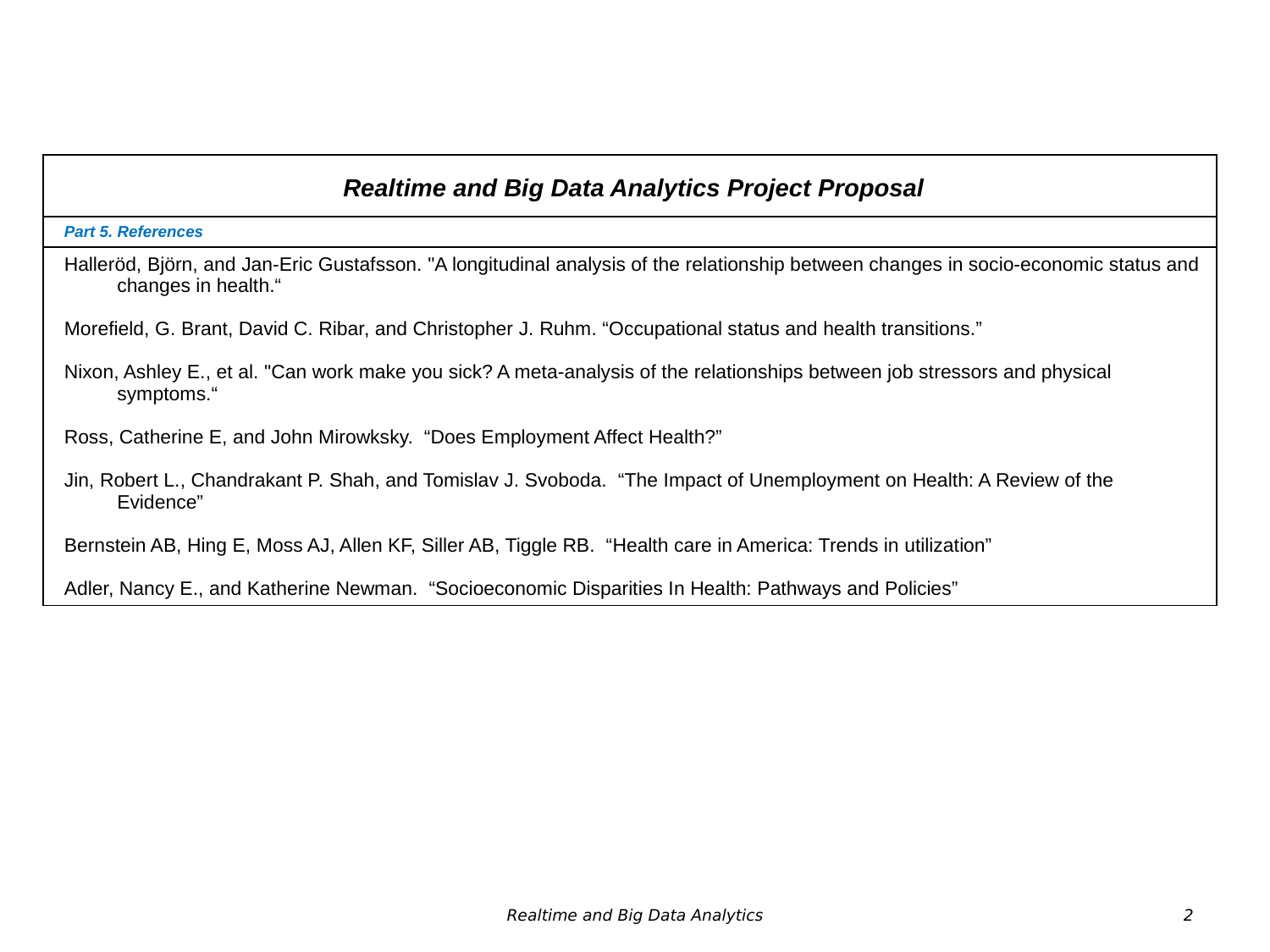

| Realtime and Big Data Analytics Project Proposal |
| --- |
| Part 5. References |
| Halleröd, Björn, and Jan-Eric Gustafsson. "A longitudinal analysis of the relationship between changes in socio-economic status and changes in health.“ Morefield, G. Brant, David C. Ribar, and Christopher J. Ruhm. “Occupational status and health transitions.” Nixon, Ashley E., et al. "Can work make you sick? A meta-analysis of the relationships between job stressors and physical symptoms.“ Ross, Catherine E, and John Mirowksky. “Does Employment Affect Health?” Jin, Robert L., Chandrakant P. Shah, and Tomislav J. Svoboda. “The Impact of Unemployment on Health: A Review of the Evidence” Bernstein AB, Hing E, Moss AJ, Allen KF, Siller AB, Tiggle RB. “Health care in America: Trends in utilization” Adler, Nancy E., and Katherine Newman. “Socioeconomic Disparities In Health: Pathways and Policies” |
Realtime and Big Data Analytics
2